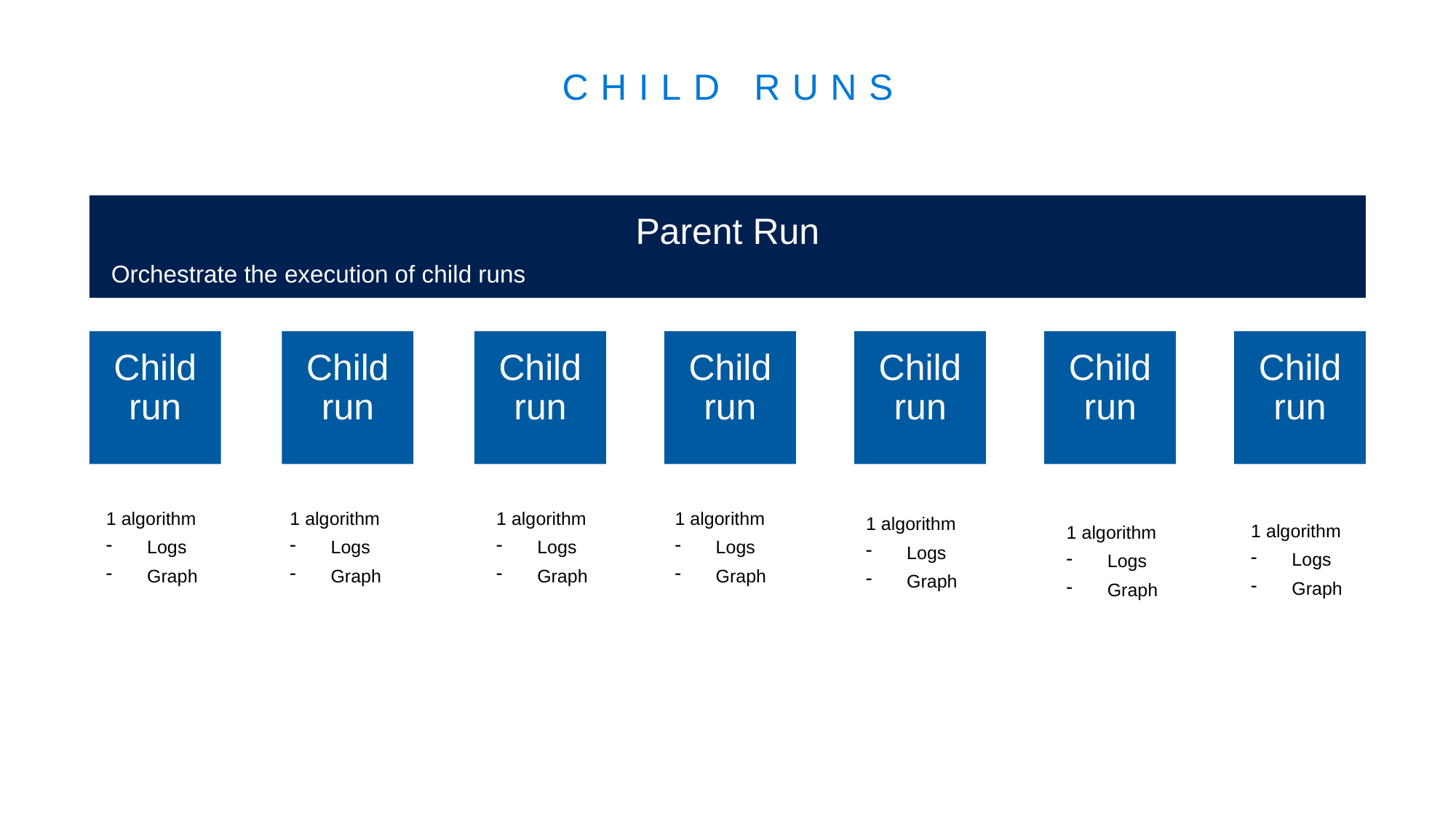

# Child runs
Parent Run
Orchestrate the execution of child runs
Child run
Child run
Child run
Child run
Child run
Child run
Child run
1 algorithm
Logs
Graph
1 algorithm
Logs
Graph
1 algorithm
Logs
Graph
1 algorithm
Logs
Graph
1 algorithm
Logs
Graph
1 algorithm
Logs
Graph

1 algorithm
Logs
Graph